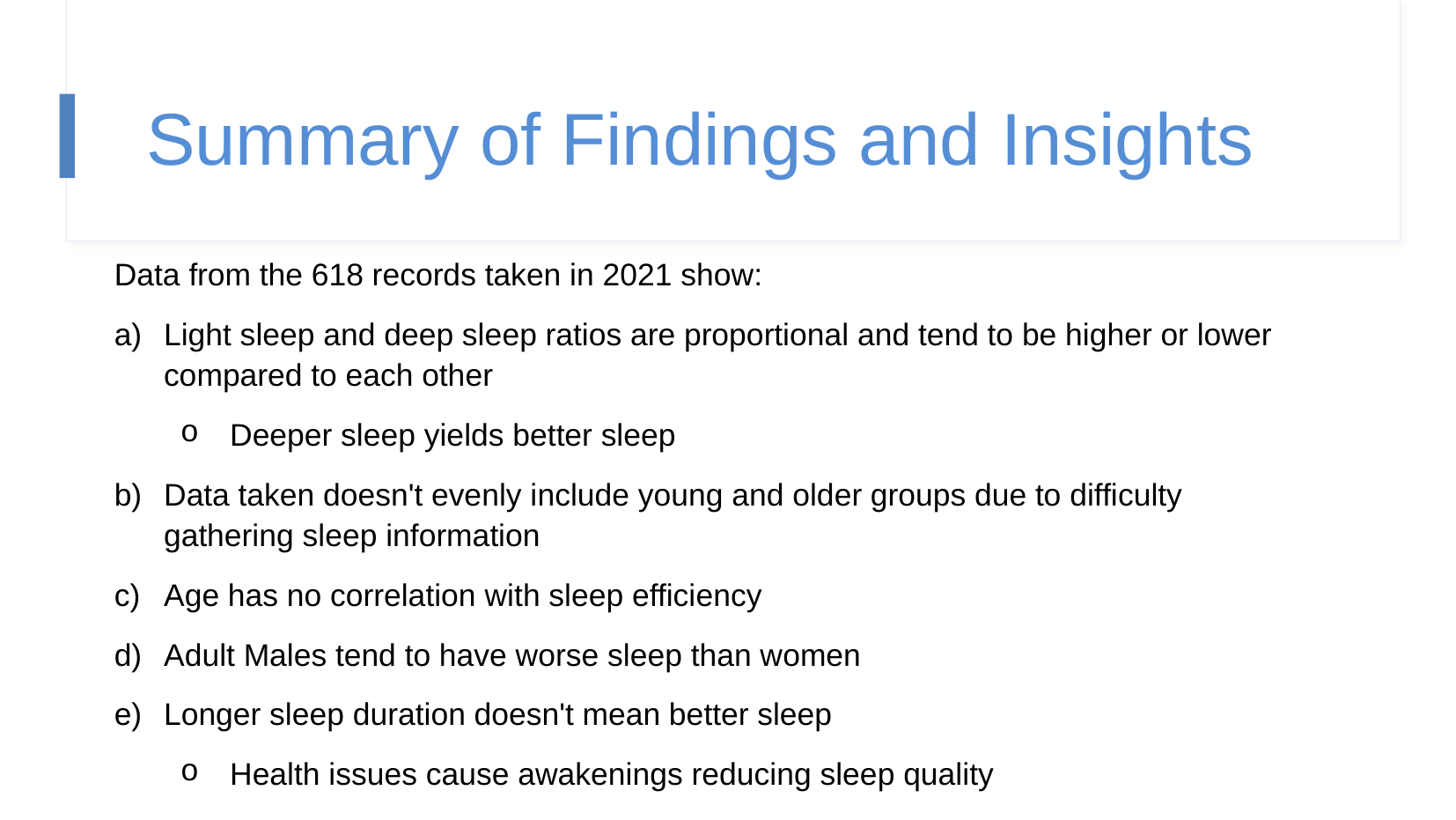

Summary of Findings and Insights
Data from the 618 records taken in 2021 show:
Light sleep and deep sleep ratios are proportional and tend to be higher or lower compared to each other
Deeper sleep yields better sleep
Data taken doesn't evenly include young and older groups due to difficulty gathering sleep information
Age has no correlation with sleep efficiency
Adult Males tend to have worse sleep than women
Longer sleep duration doesn't mean better sleep
Health issues cause awakenings reducing sleep quality